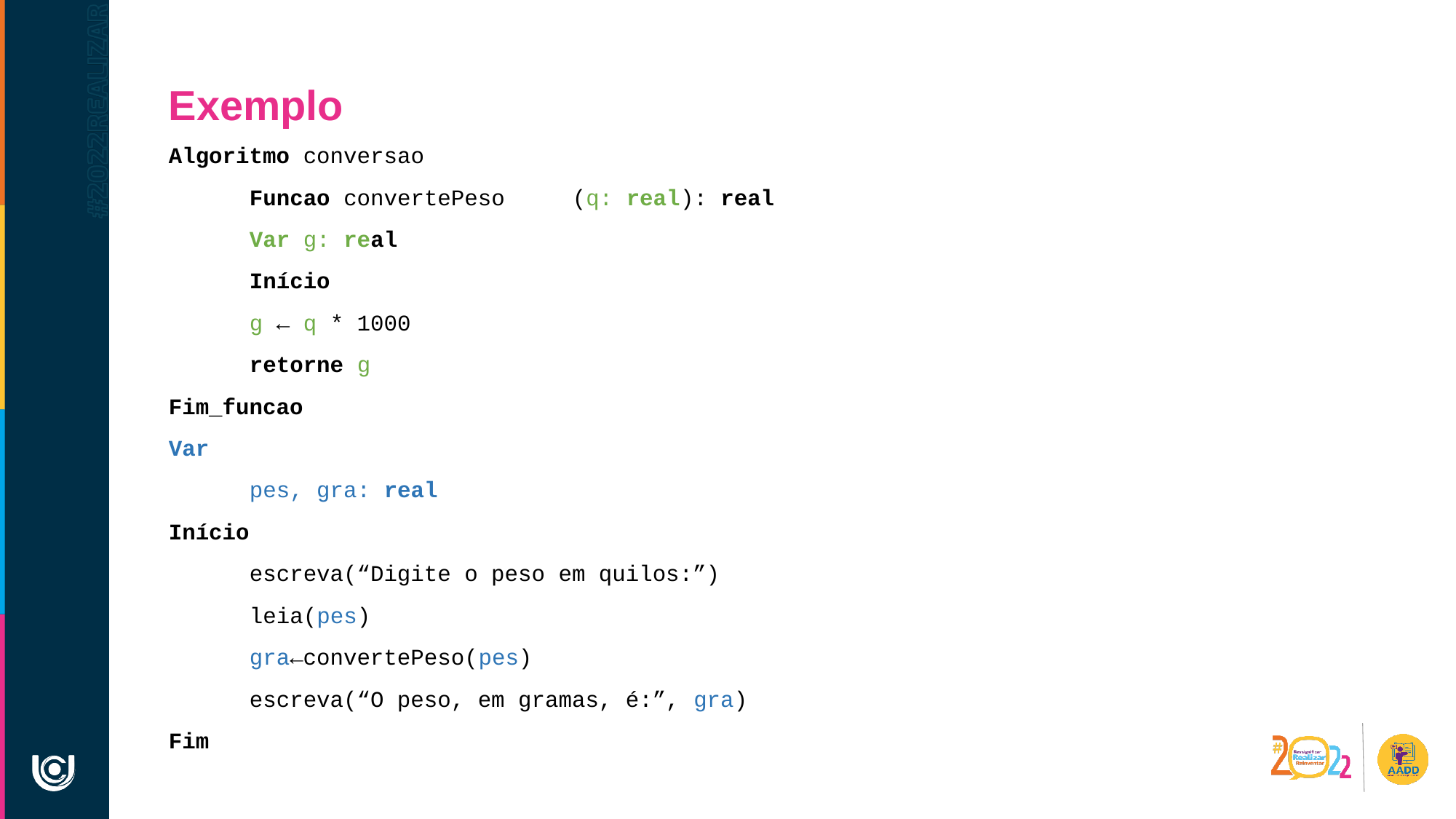

Exemplo
Algoritmo conversao
	Funcao convertePeso 	(q: real): real
		Var g: real
	Início
	g ← q * 1000
	retorne g
Fim_funcao
Var
	pes, gra: real
Início
	escreva(“Digite o peso em quilos:”)
	leia(pes)
	gra←convertePeso(pes)
	escreva(“O peso, em gramas, é:”, gra)
Fim